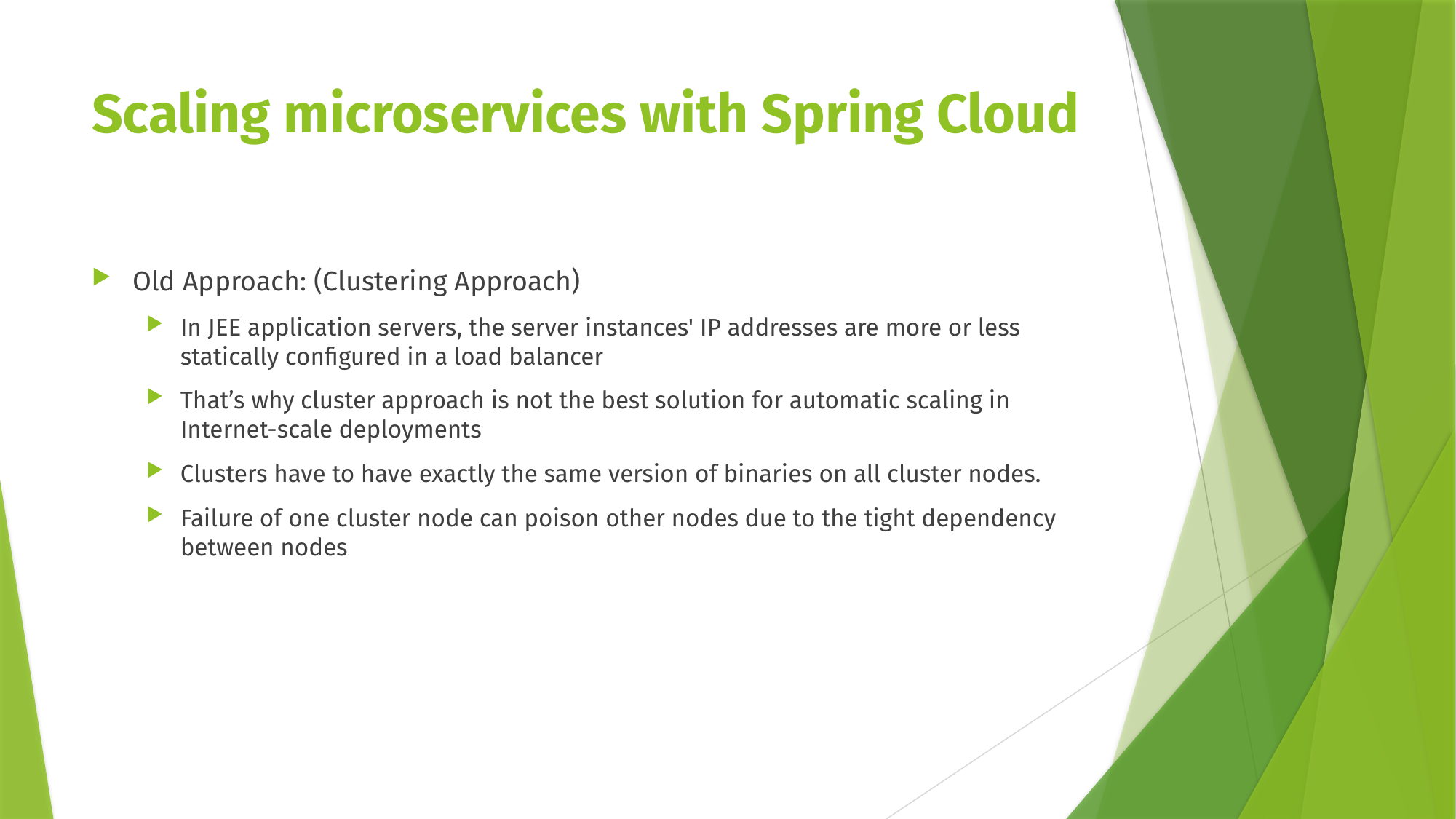

# Scaling microservices with Spring Cloud
Old Approach: (Clustering Approach)
In JEE application servers, the server instances' IP addresses are more or less statically configured in a load balancer
That’s why cluster approach is not the best solution for automatic scaling in Internet-scale deployments
Clusters have to have exactly the same version of binaries on all cluster nodes.
Failure of one cluster node can poison other nodes due to the tight dependency between nodes